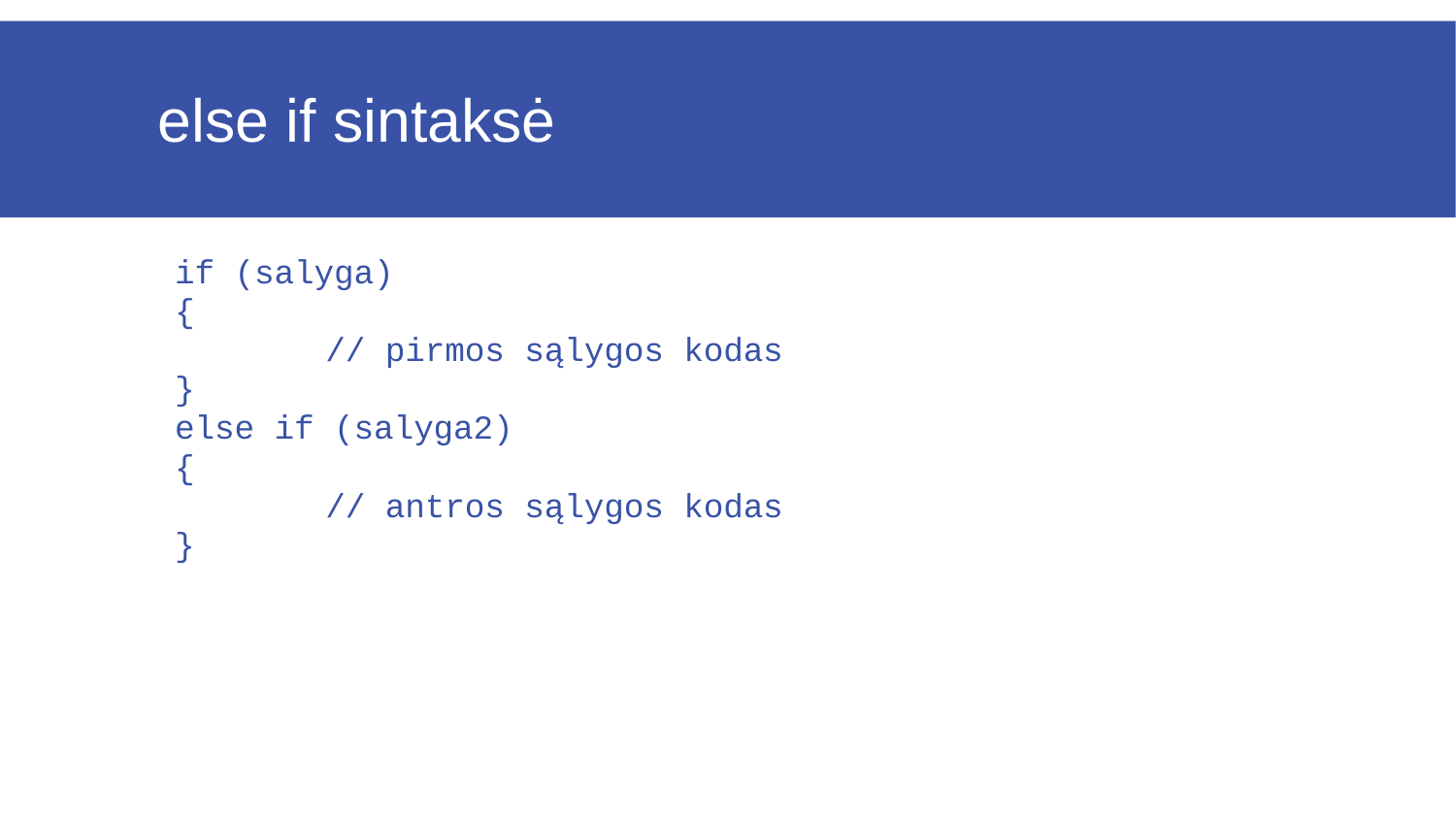

# else if sintaksė
if (salyga)
{
		// pirmos sąlygos kodas
}
else if (salyga2)
{
		// antros sąlygos kodas
}